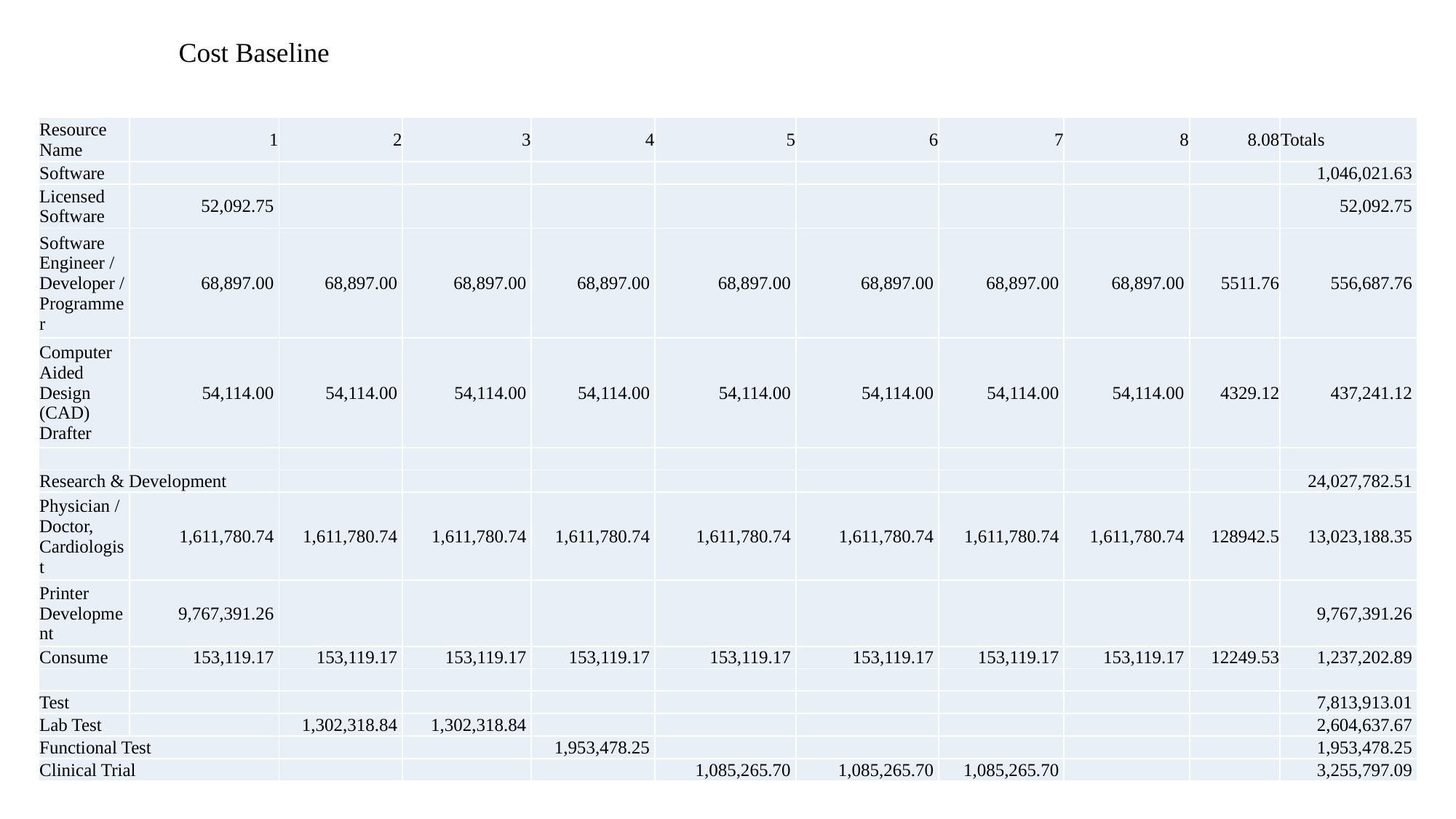

Cost Baseline
| Resource Name | 1 | 2 | 3 | 4 | 5 | 6 | 7 | 8 | 8.08 | Totals |
| --- | --- | --- | --- | --- | --- | --- | --- | --- | --- | --- |
| Software |  |  |  |  |  |  |  |  |  | 1,046,021.63 |
| Licensed Software | 52,092.75 |  |  |  |  |  |  |  |  | 52,092.75 |
| Software Engineer / Developer / Programmer | 68,897.00 | 68,897.00 | 68,897.00 | 68,897.00 | 68,897.00 | 68,897.00 | 68,897.00 | 68,897.00 | 5511.76 | 556,687.76 |
| Computer Aided Design (CAD) Drafter | 54,114.00 | 54,114.00 | 54,114.00 | 54,114.00 | 54,114.00 | 54,114.00 | 54,114.00 | 54,114.00 | 4329.12 | 437,241.12 |
|  |  |  |  |  |  |  |  |  |  |  |
| Research & Development |  |  |  |  |  |  |  |  |  | 24,027,782.51 |
| Physician / Doctor, Cardiologist | 1,611,780.74 | 1,611,780.74 | 1,611,780.74 | 1,611,780.74 | 1,611,780.74 | 1,611,780.74 | 1,611,780.74 | 1,611,780.74 | 128942.5 | 13,023,188.35 |
| Printer Development | 9,767,391.26 |  |  |  |  |  |  |  |  | 9,767,391.26 |
| Consume | 153,119.17 | 153,119.17 | 153,119.17 | 153,119.17 | 153,119.17 | 153,119.17 | 153,119.17 | 153,119.17 | 12249.53 | 1,237,202.89 |
|  |  |  |  |  |  |  |  |  |  |  |
| Test |  |  |  |  |  |  |  |  |  | 7,813,913.01 |
| Lab Test |  | 1,302,318.84 | 1,302,318.84 |  |  |  |  |  |  | 2,604,637.67 |
| Functional Test |  |  |  | 1,953,478.25 |  |  |  |  |  | 1,953,478.25 |
| Clinical Trial |  |  |  |  | 1,085,265.70 | 1,085,265.70 | 1,085,265.70 |  |  | 3,255,797.09 |